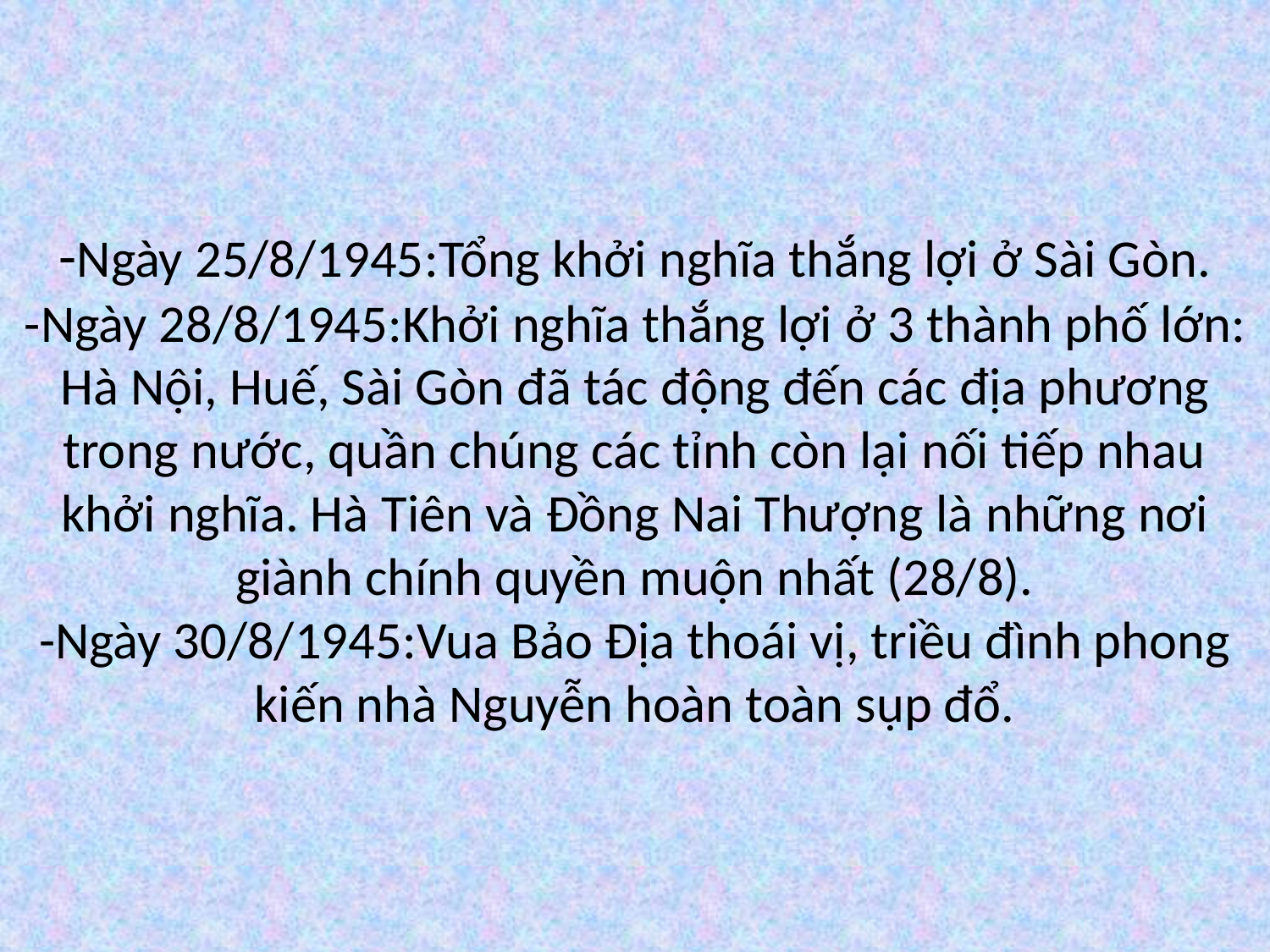

# -Ngày 25/8/1945:Tổng khởi nghĩa thắng lợi ở Sài Gòn. -Ngày 28/8/1945:Khởi nghĩa thắng lợi ở 3 thành phố lớn: Hà Nội, Huế, Sài Gòn đã tác động đến các địa phương trong nước, quần chúng các tỉnh còn lại nối tiếp nhau khởi nghĩa. Hà Tiên và Đồng Nai Thượng là những nơi giành chính quyền muộn nhất (28/8). -Ngày 30/8/1945:Vua Bảo Địa thoái vị, triều đình phong kiến nhà Nguyễn hoàn toàn sụp đổ.